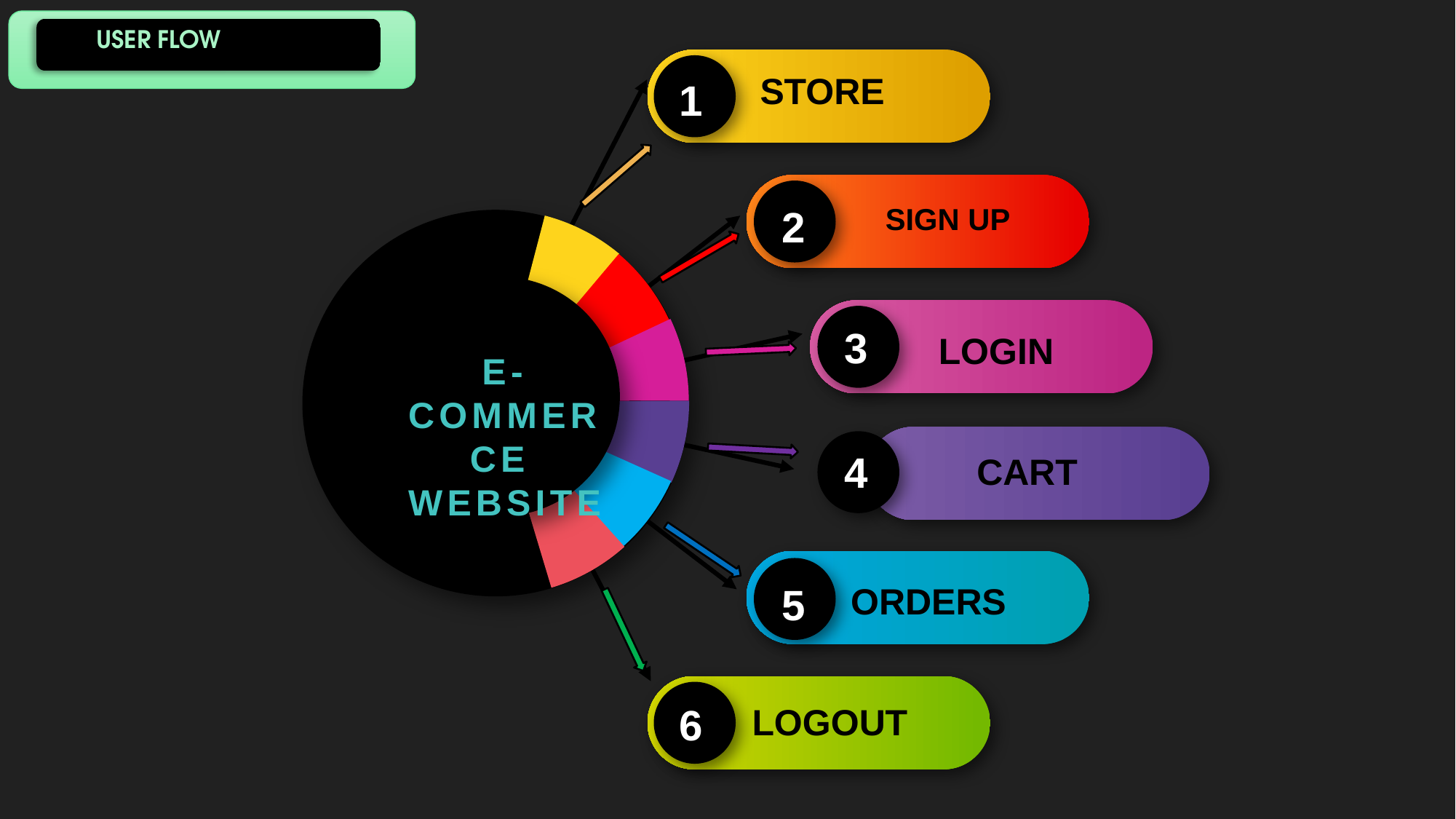

USER FLOW

 STORE
1

 SIGN UP
2

3
 LOGIN
E-COMMERCE
WEBSITE

4

 CART

5
 ORDERS

6
 LOGOUT